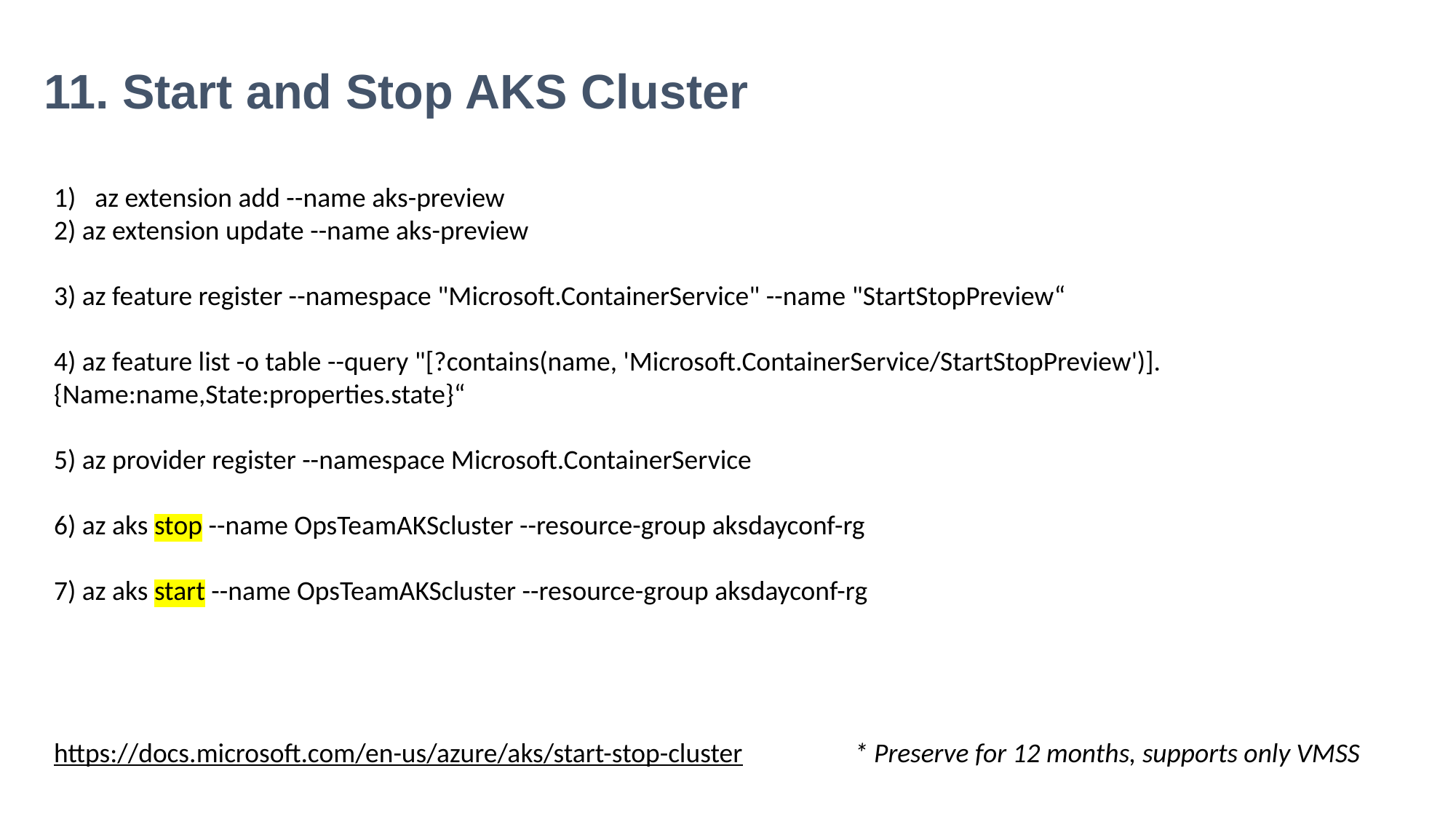

# 11. Start and Stop AKS Cluster
az extension add --name aks-preview
2) az extension update --name aks-preview

3) az feature register --namespace "Microsoft.ContainerService" --name "StartStopPreview“

4) az feature list -o table --query "[?contains(name, 'Microsoft.ContainerService/StartStopPreview')].{Name:name,State:properties.state}“

5) az provider register --namespace Microsoft.ContainerService

6) az aks stop --name OpsTeamAKScluster --resource-group aksdayconf-rg

7) az aks start --name OpsTeamAKScluster --resource-group aksdayconf-rg
https://docs.microsoft.com/en-us/azure/aks/start-stop-cluster
* Preserve for 12 months, supports only VMSS